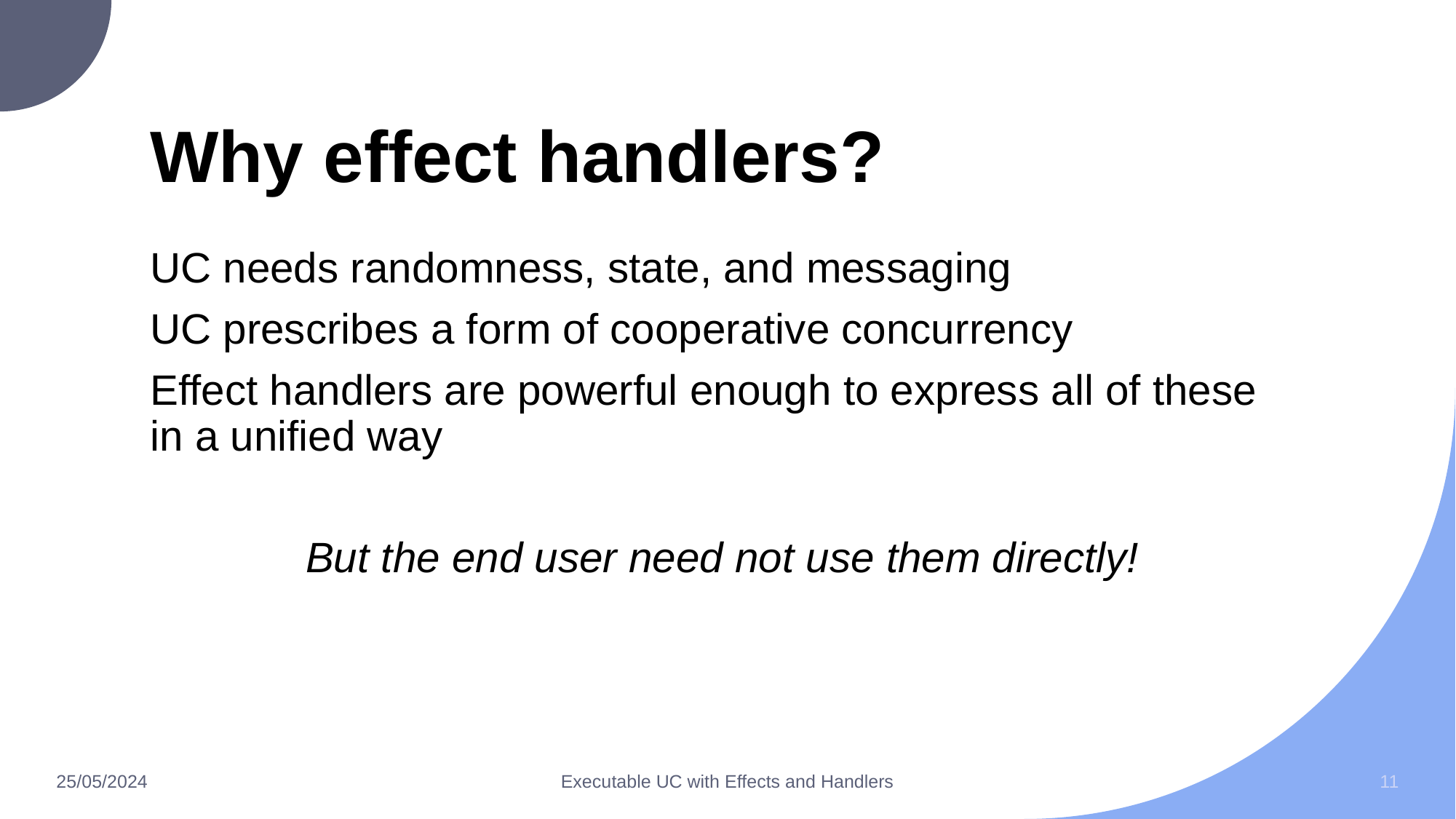

# Why effect handlers?
UC needs randomness, state, and messaging
UC prescribes a form of cooperative concurrency
Effect handlers are powerful enough to express all of these in a unified way

But the end user need not use them directly!
25/05/2024
Executable UC with Effects and Handlers
11